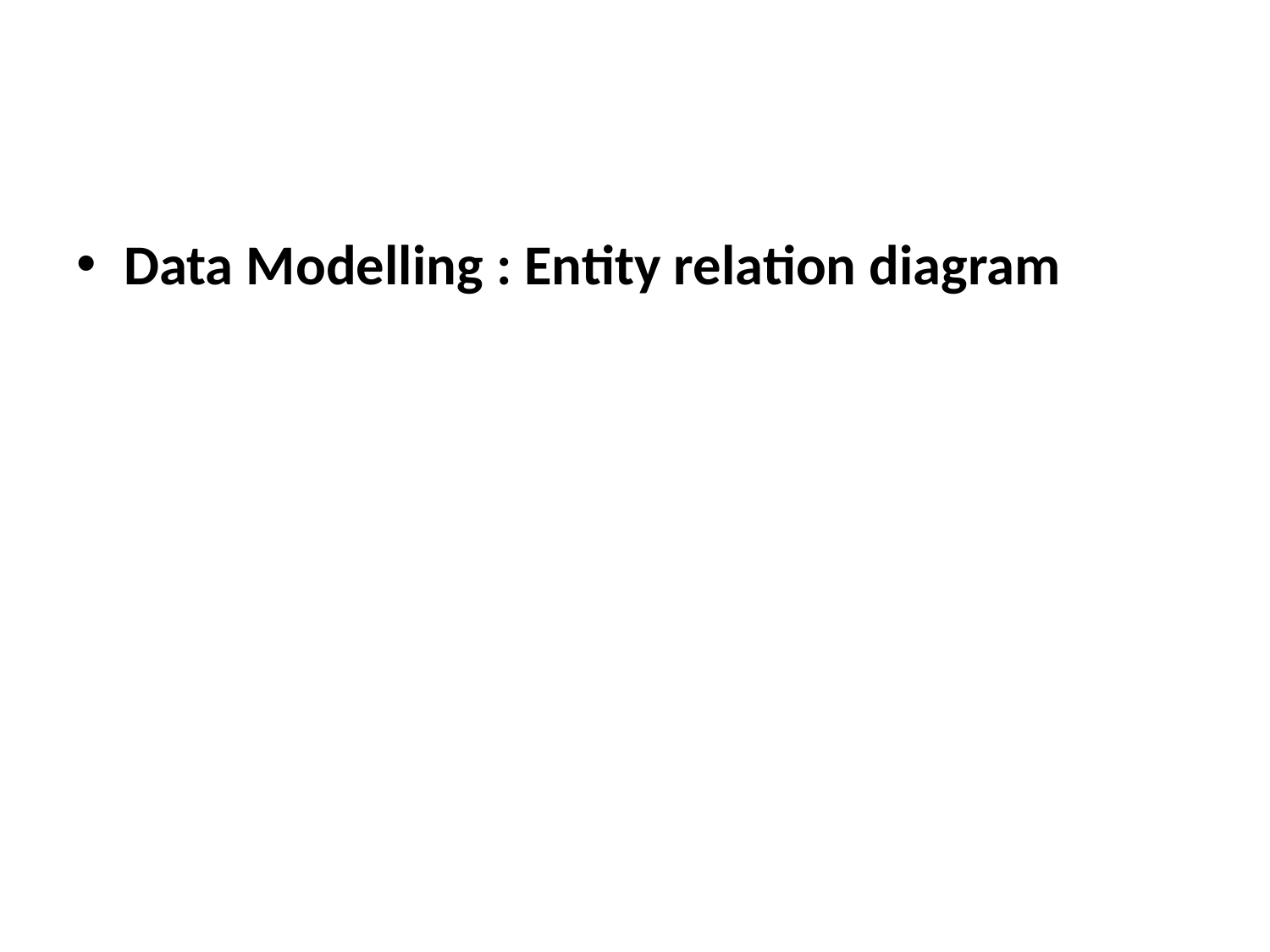

#
Data Modelling : Entity relation diagram